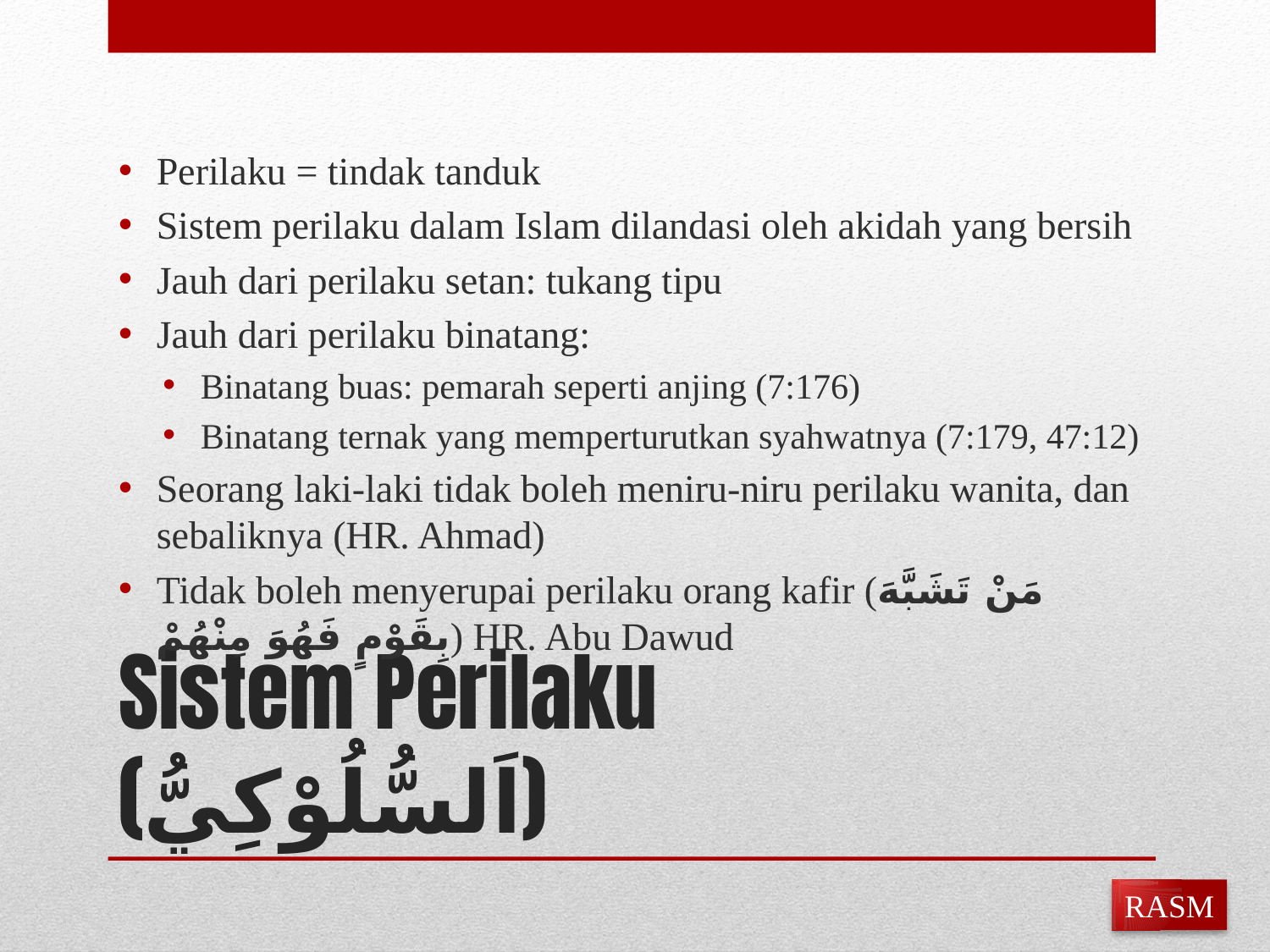

Perilaku = tindak tanduk
Sistem perilaku dalam Islam dilandasi oleh akidah yang bersih
Jauh dari perilaku setan: tukang tipu
Jauh dari perilaku binatang:
Binatang buas: pemarah seperti anjing (7:176)
Binatang ternak yang memperturutkan syahwatnya (7:179, 47:12)
Seorang laki-laki tidak boleh meniru-niru perilaku wanita, dan sebaliknya (HR. Ahmad)
Tidak boleh menyerupai perilaku orang kafir (مَنْ تَشَبَّهَ بِقَوْمٍ فَهُوَ مِنْهُمْ) HR. Abu Dawud
# Sistem Perilaku (اَلسُّلُوْكِيُّ)
RASM